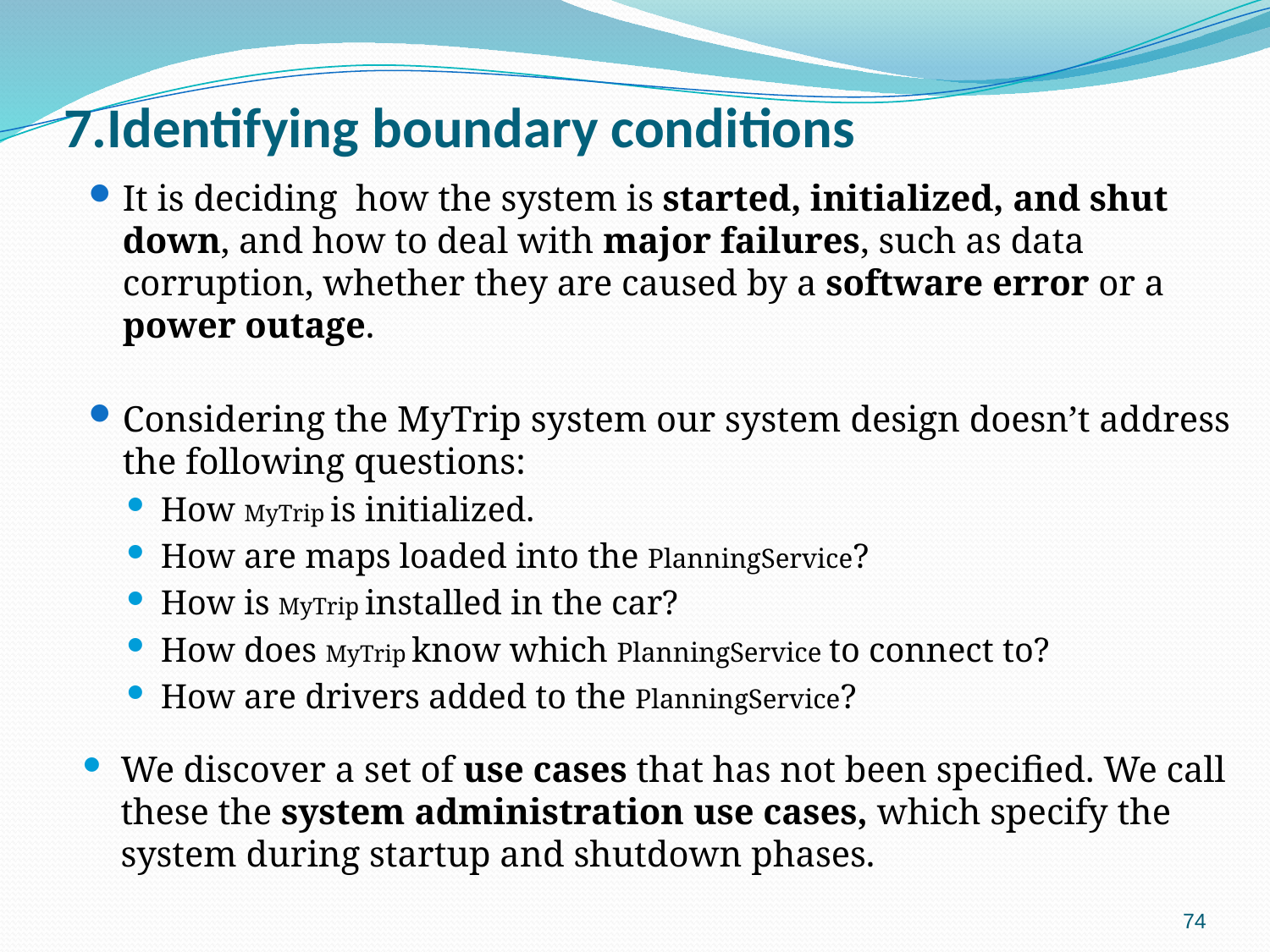

# 7.Identifying boundary conditions
It is deciding  how the system is started, initialized, and shut down, and how to deal with major failures, such as data corruption, whether they are caused by a software error or a power outage.

Considering the MyTrip system our system design doesn’t address the following questions:
How MyTrip is initialized.
How are maps loaded into the PlanningService?
How is MyTrip installed in the car?
How does MyTrip know which PlanningService to connect to?
How are drivers added to the PlanningService?

We discover a set of use cases that has not been specified. We call these the system administration use cases, which specify the system during startup and shutdown phases.
74